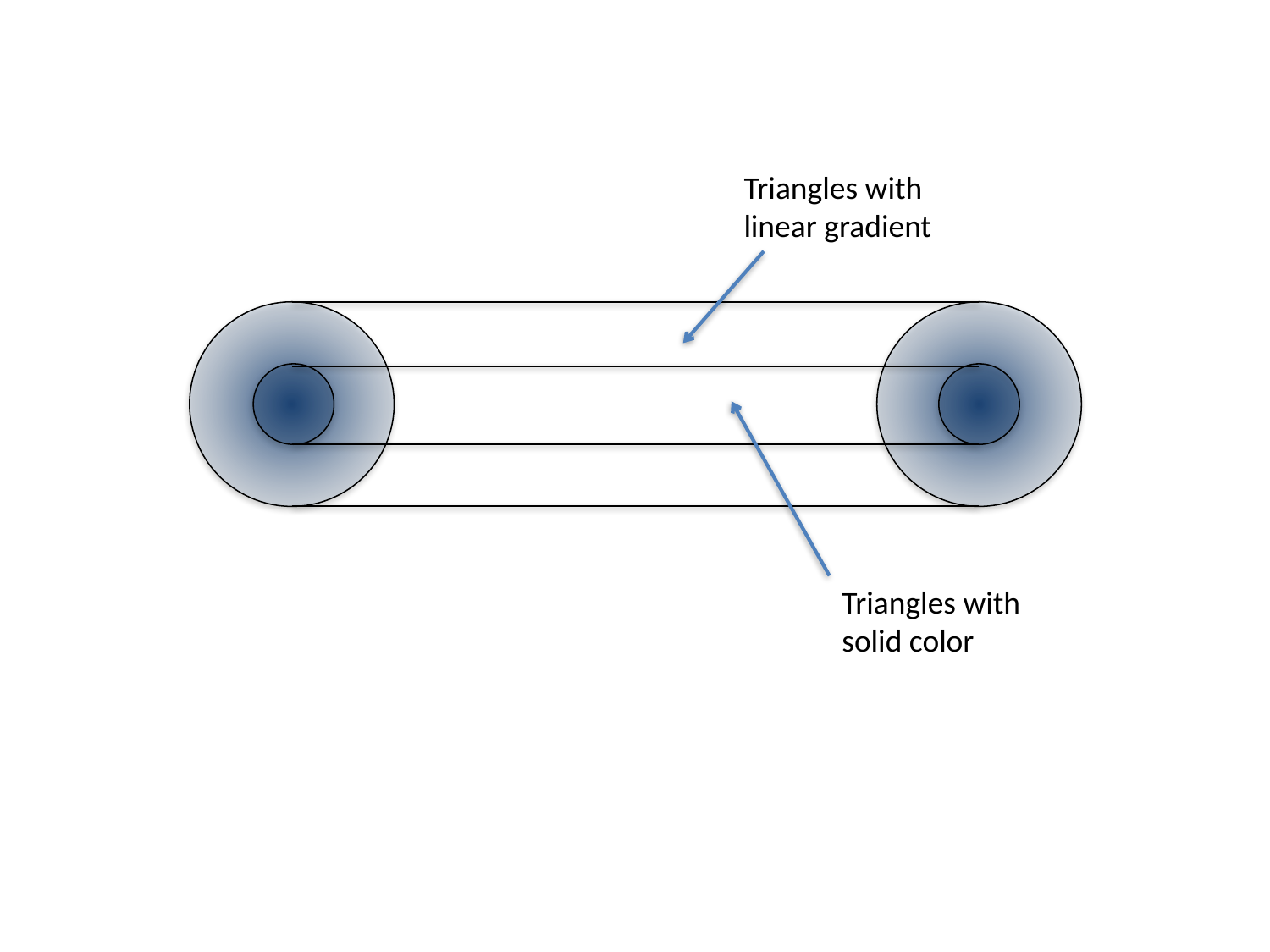

Triangles with linear gradient

Triangles with solid color